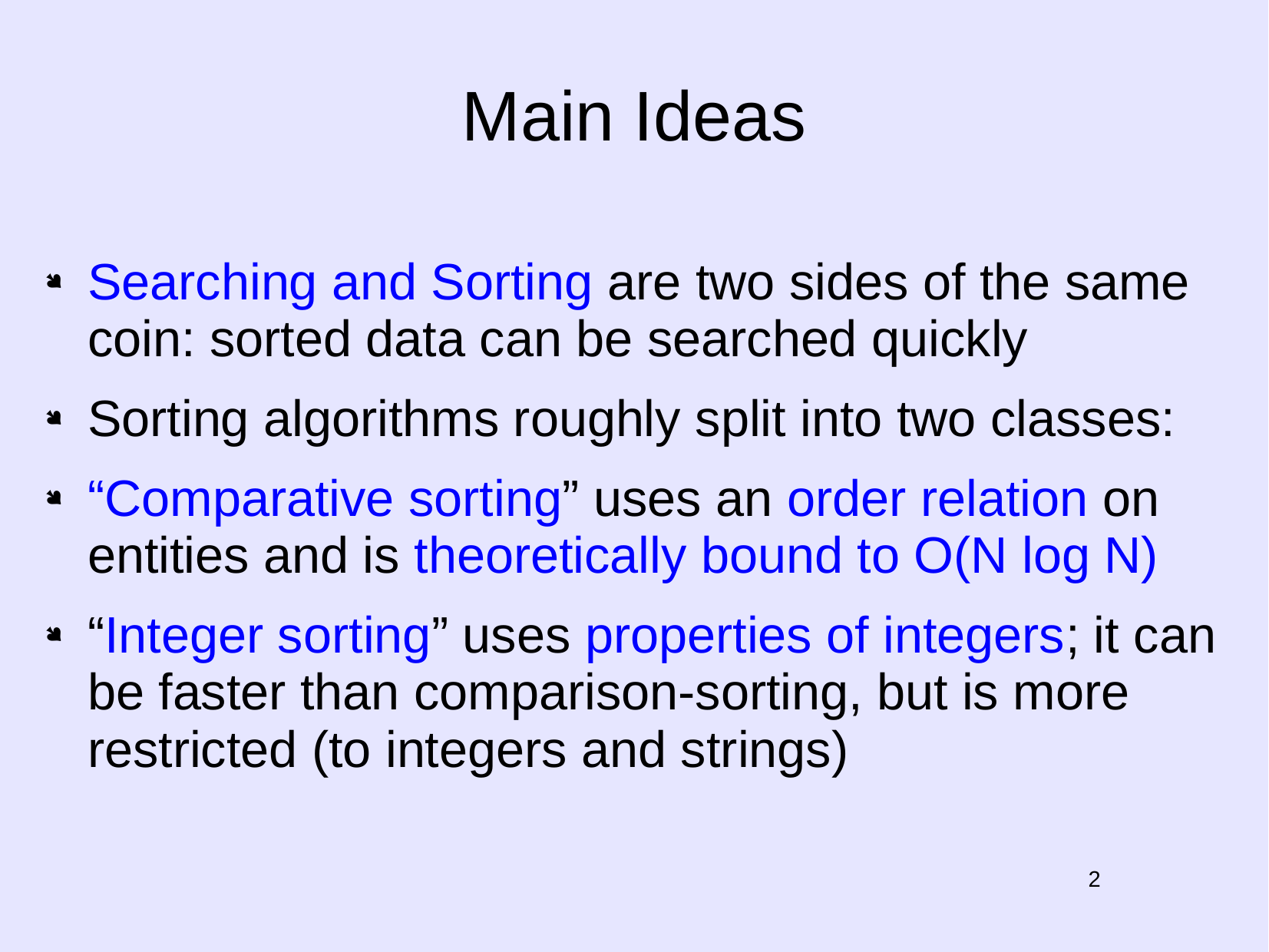

# Main Ideas
Searching and Sorting are two sides of the same coin: sorted data can be searched quickly
Sorting algorithms roughly split into two classes:
“Comparative sorting” uses an order relation on  entities and is theoretically bound to O(N log N)
“Integer sorting” uses properties of integers; it can be faster than comparison-sorting, but is more restricted (to integers and strings)
2